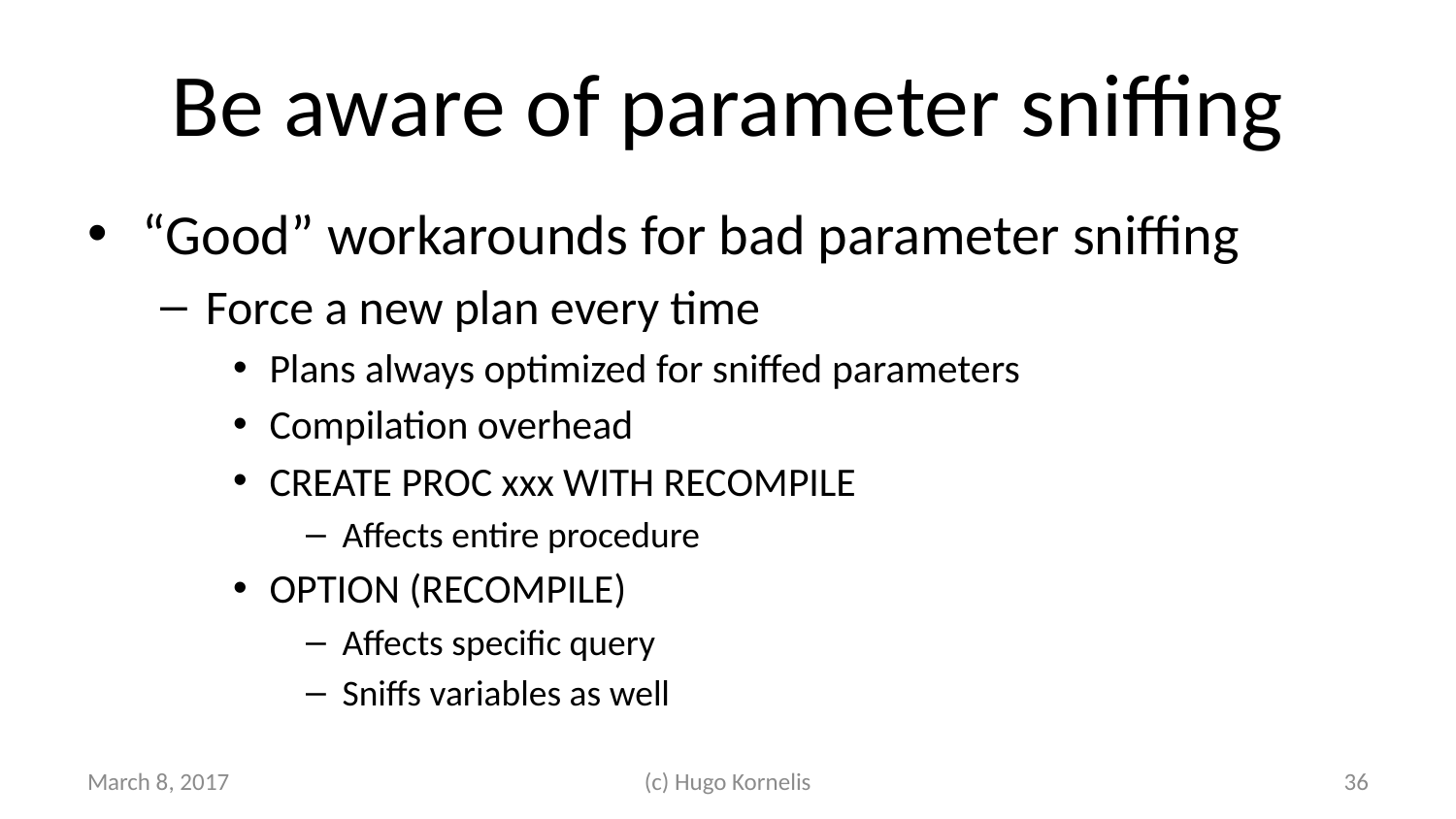

# Be aware of parameter sniffing
“Good” workarounds for bad parameter sniffing
Force a new plan every time
Plans always optimized for sniffed parameters
Compilation overhead
CREATE PROC xxx WITH RECOMPILE
Affects entire procedure
OPTION (RECOMPILE)
Affects specific query
Sniffs variables as well
March 8, 2017
(c) Hugo Kornelis
36